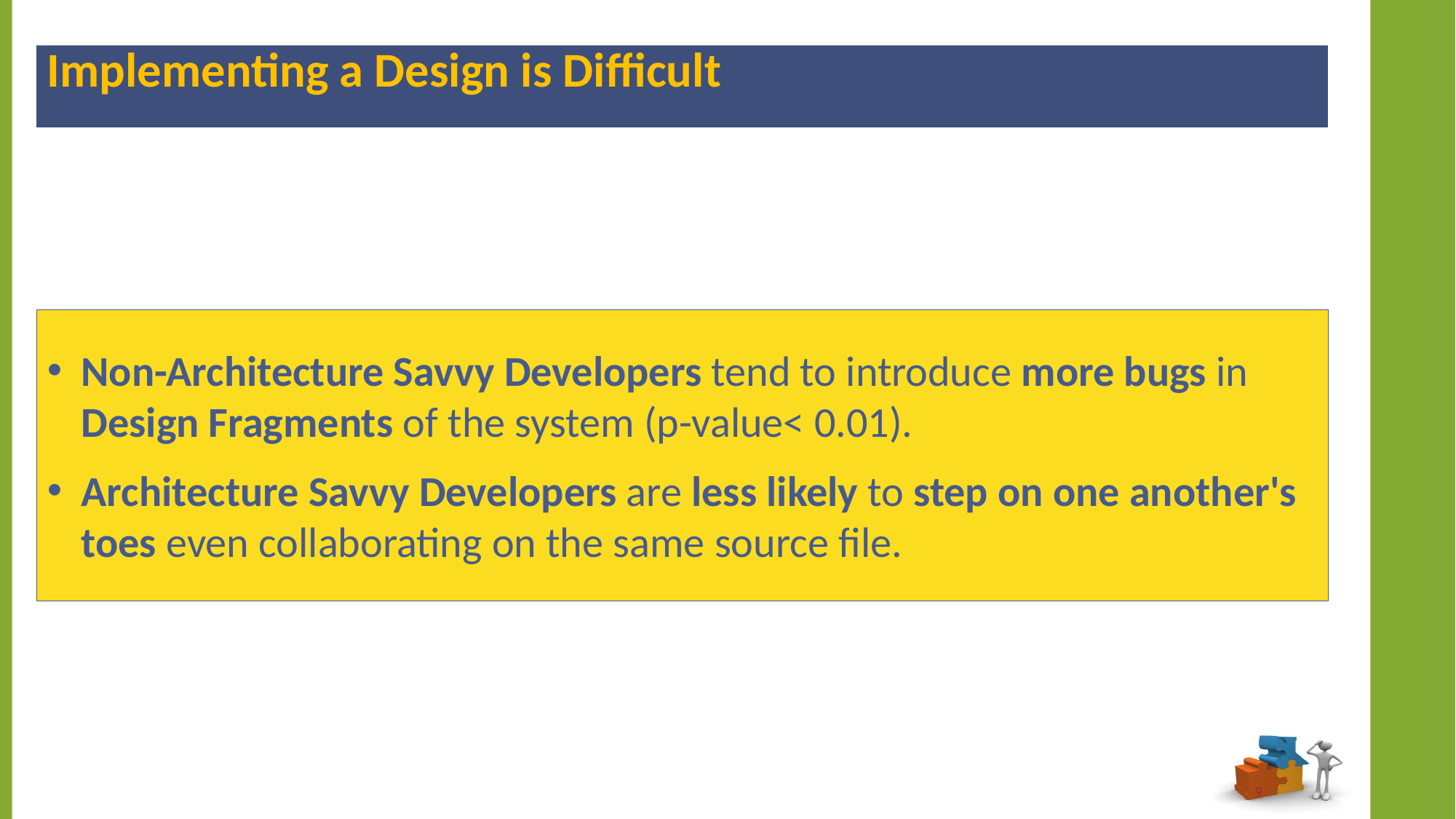

Implementing a Design is Difficult
Non-Architecture Savvy Developers tend to introduce more bugs in Design Fragments of the system (p-value< 0.01).
Architecture Savvy Developers are less likely to step on one another's toes even collaborating on the same source file.
9